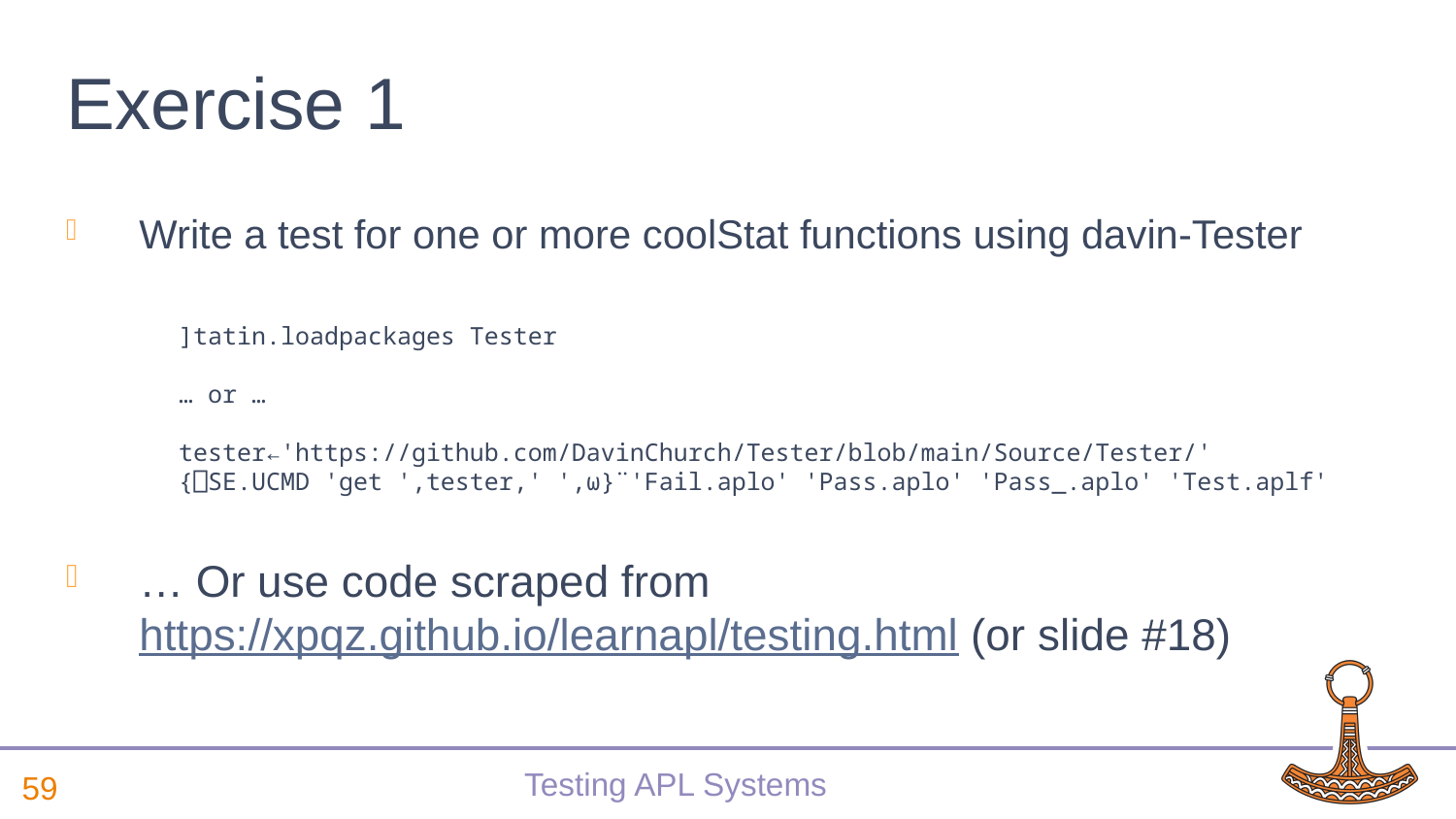

# Exercise 1
Write a test for one or more coolStat functions using davin-Tester

… Or use code scraped from
https://xpqz.github.io/learnapl/testing.html (or slide #18)
]tatin.loadpackages Tester
… or …
tester←'https://github.com/DavinChurch/Tester/blob/main/Source/Tester/'
{⎕SE.UCMD 'get ',tester,' ',⍵}¨'Fail.aplo' 'Pass.aplo' 'Pass_.aplo' 'Test.aplf'